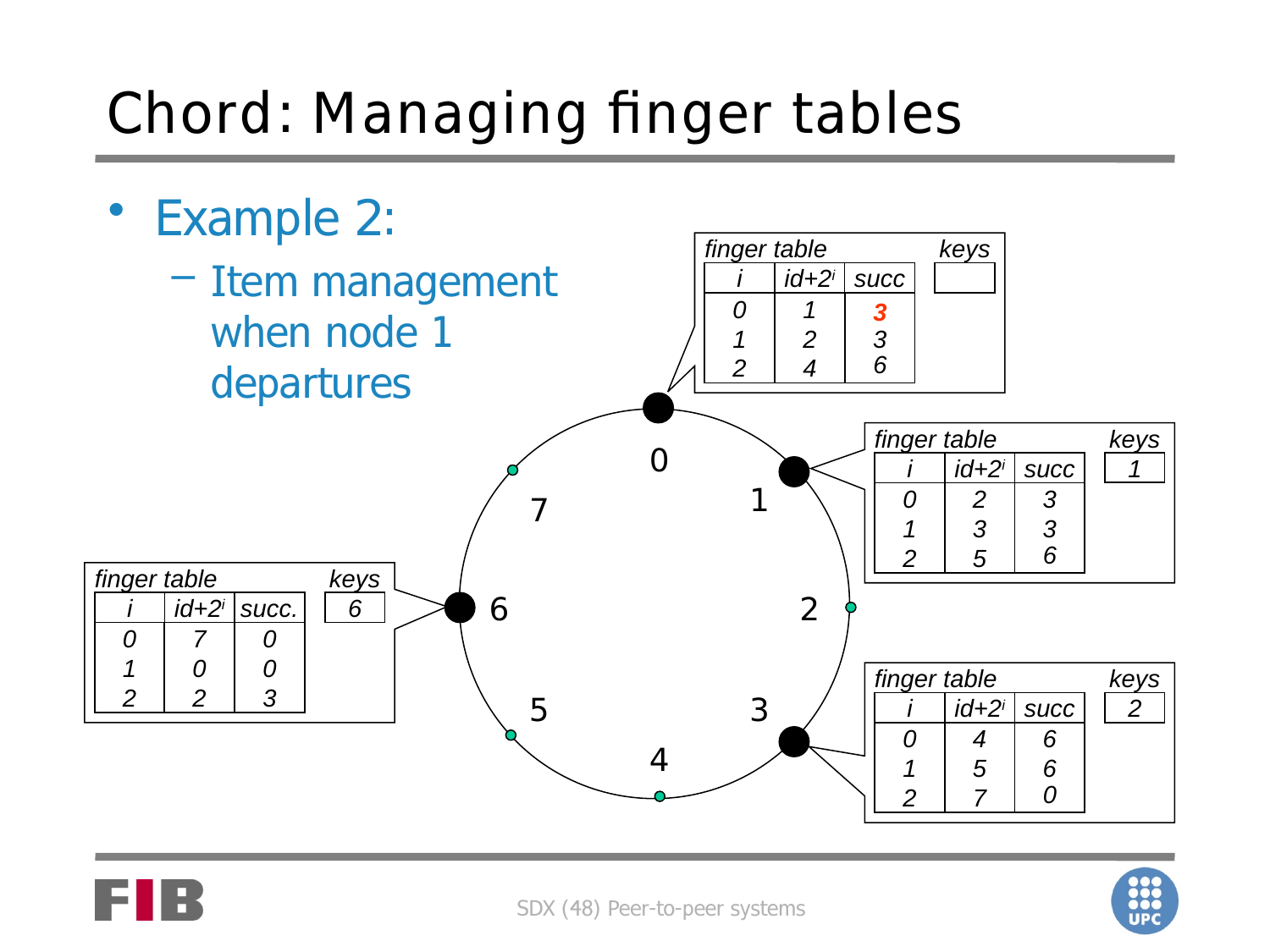

# Chord: Managing finger tables
Example 2:
Item management when node 1 departures

finger table
keys
i
id+2i
succ

0
1
2

1
2
4

1
3
0

3
6

0
1
7
6
2
5
3
4

finger table
keys

i
id+2i
succ
1

0
1
2
2
3
5
3
3
0
6

finger table
keys
i
id+2i
succ.

6

0
1
2
7
0
2
0
0
3

finger table
keys
i
id+2i
succ
2
0
1
2
4
5
7
6
6
0

0